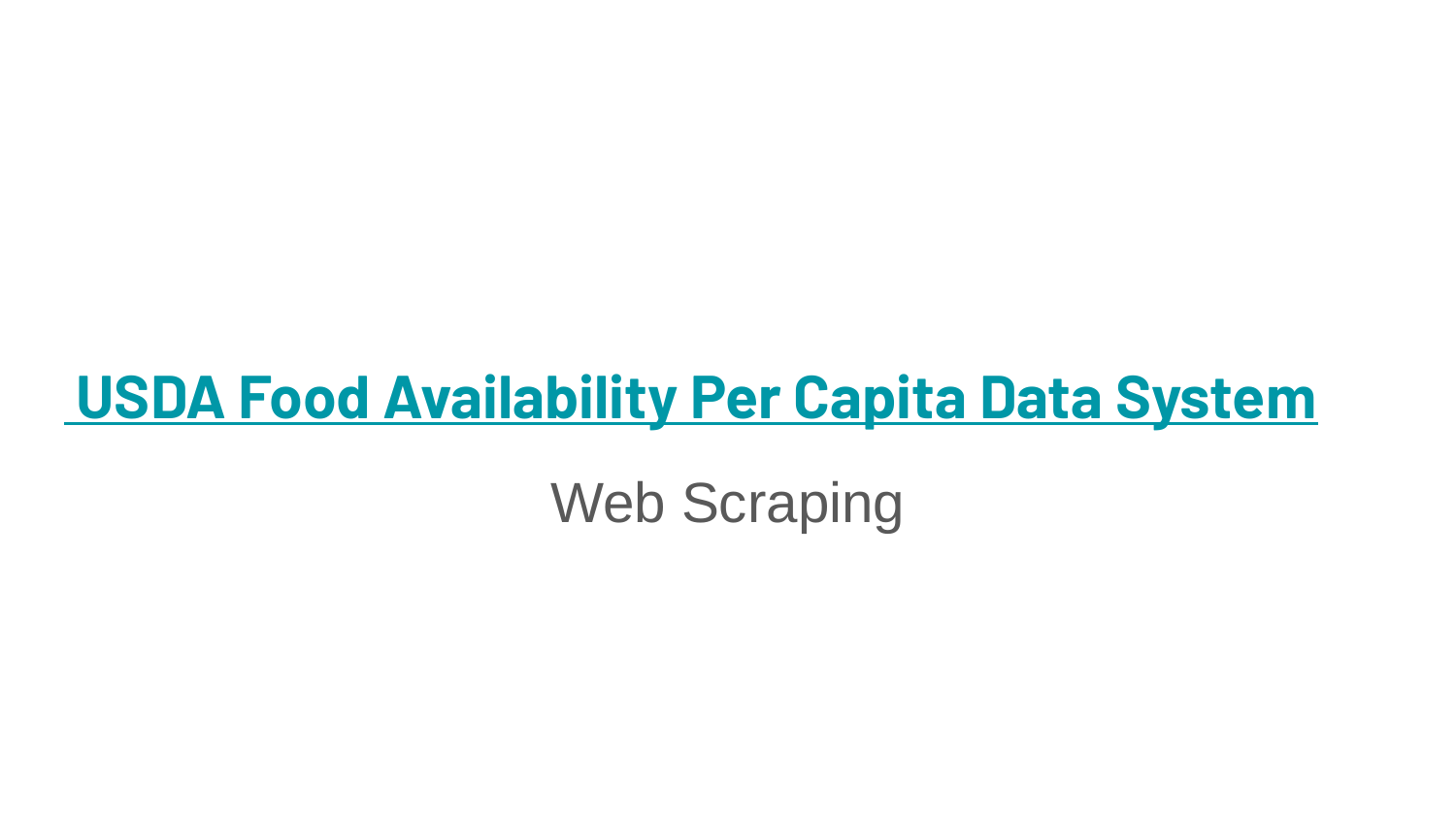

# USDA Food Availability Per Capita Data System
Web Scraping